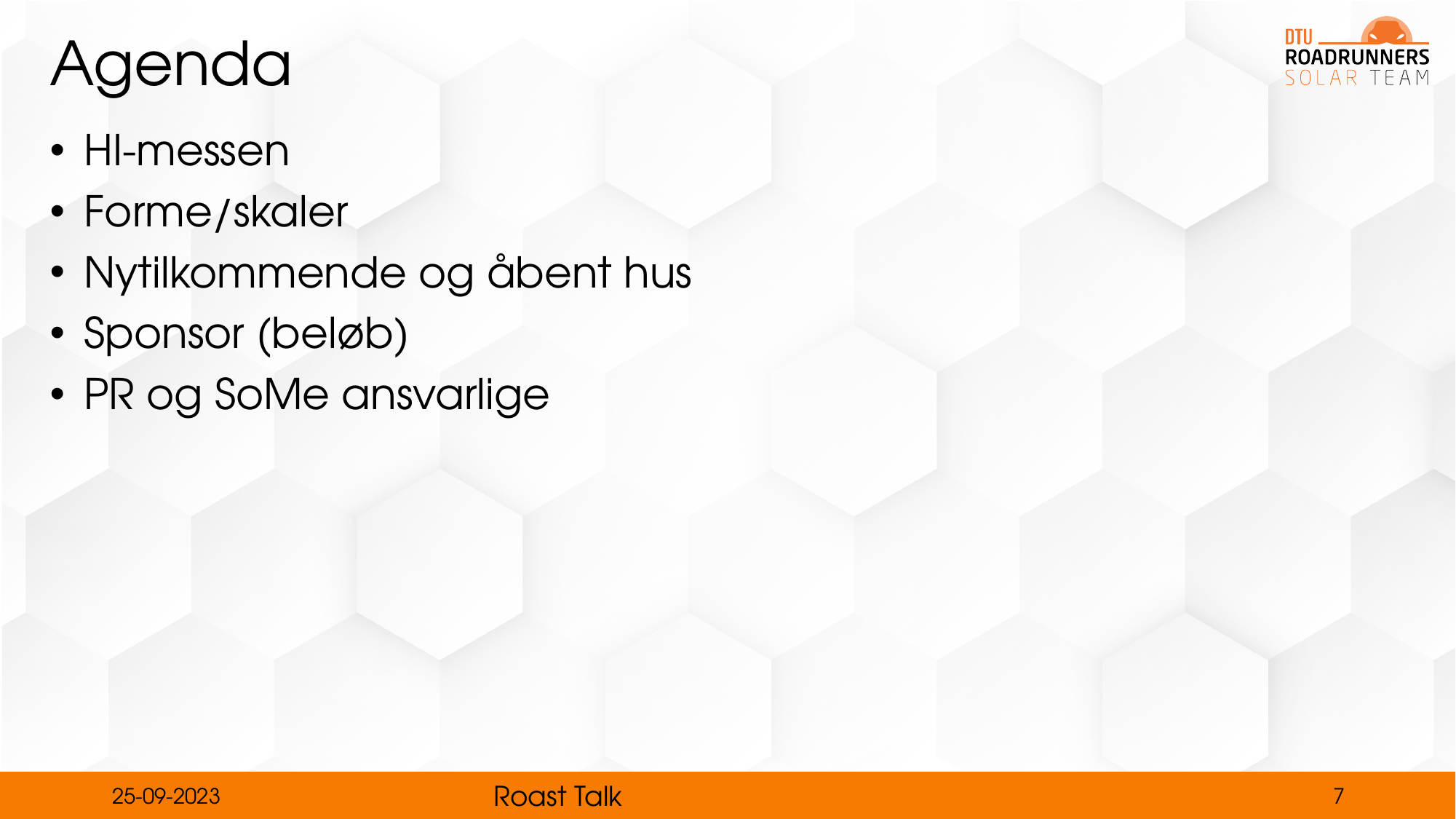

# Agenda
HI-messen
Forme/skaler
Nytilkommende og åbent hus
Sponsor (beløb)
PR og SoMe ansvarlige

7
25-09-2023
Roast Talk